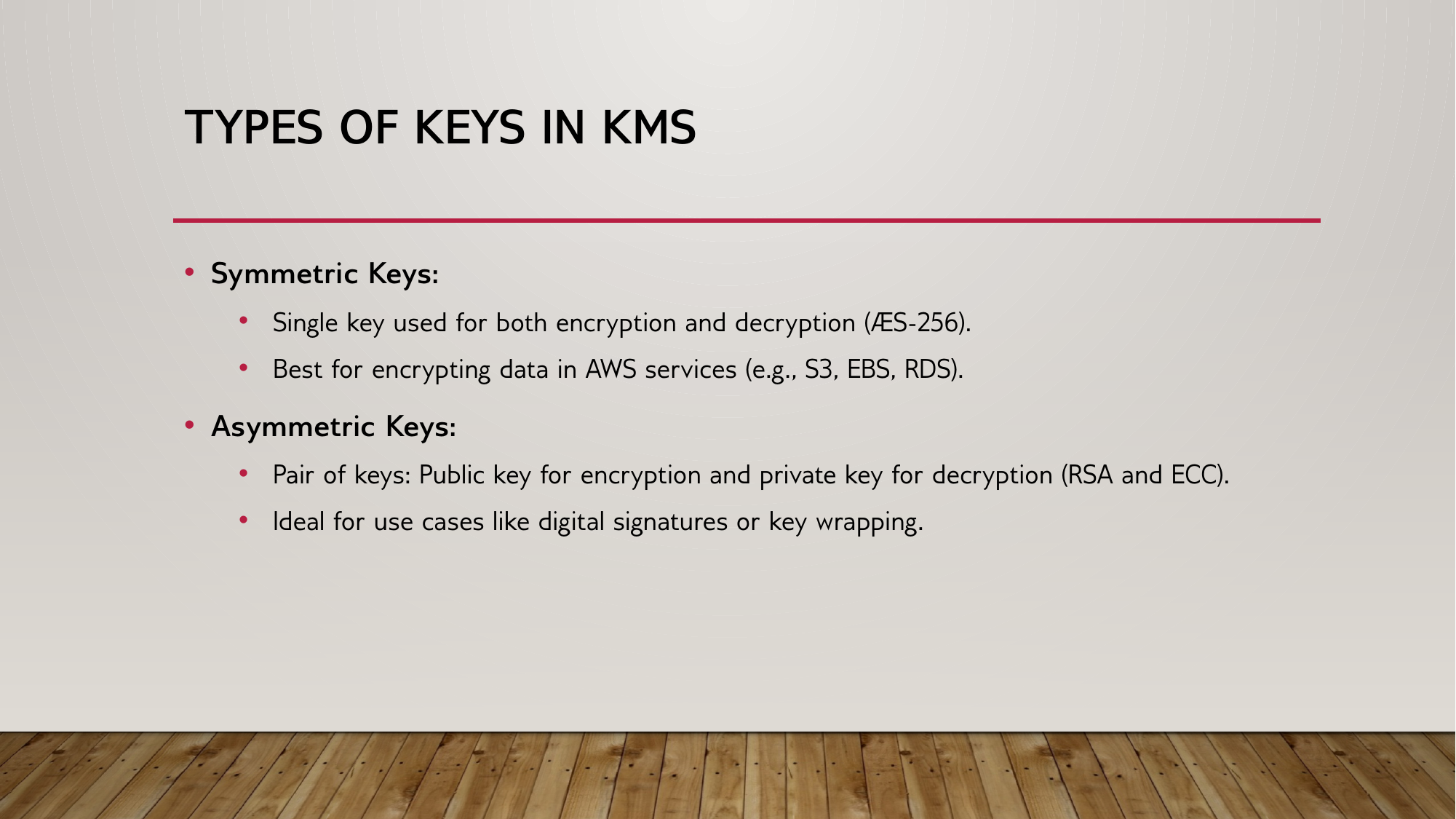

# Types of Keys in KMS
Symmetric Keys:
Single key used for both encryption and decryption (AES-256).
Best for encrypting data in AWS services (e.g., S3, EBS, RDS).
Asymmetric Keys:
Pair of keys: Public key for encryption and private key for decryption (RSA and ECC).
Ideal for use cases like digital signatures or key wrapping.